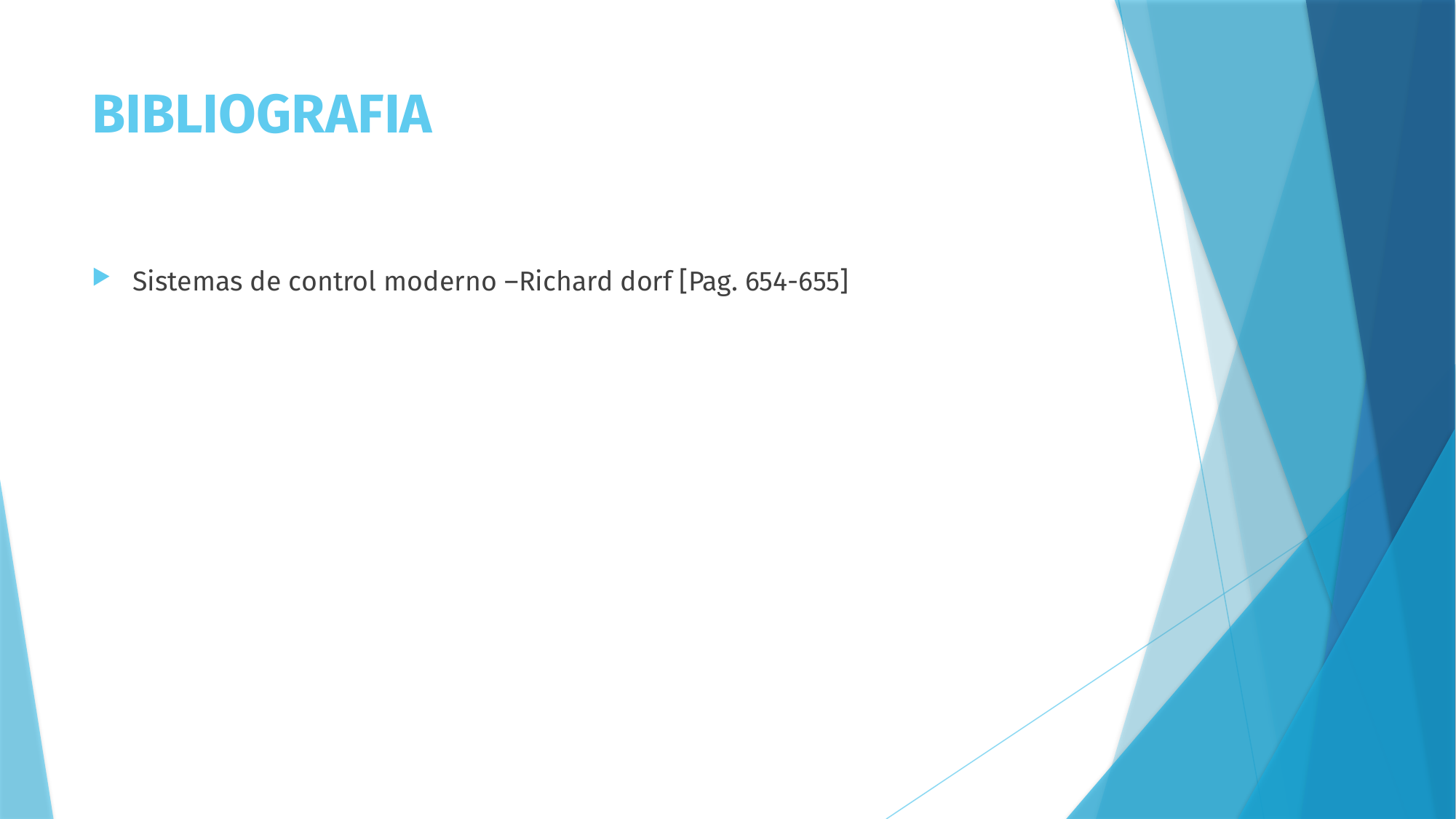

# BIBLIOGRAFIA
Sistemas de control moderno –Richard dorf [Pag. 654-655]